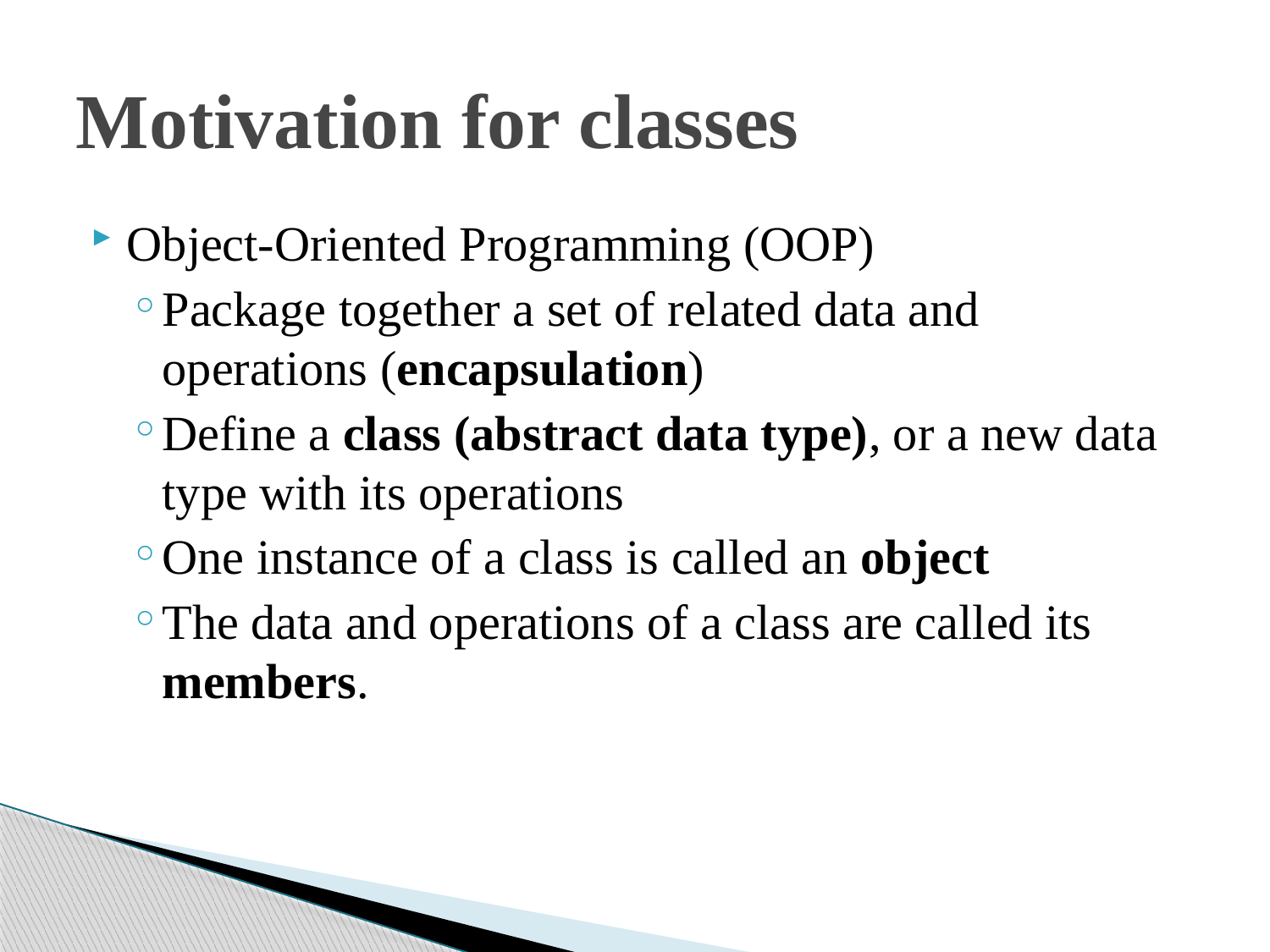

# Motivation for classes
Object-Oriented Programming (OOP)
Package together a set of related data and operations (encapsulation)
Define a class (abstract data type), or a new data type with its operations
One instance of a class is called an object
The data and operations of a class are called its members.